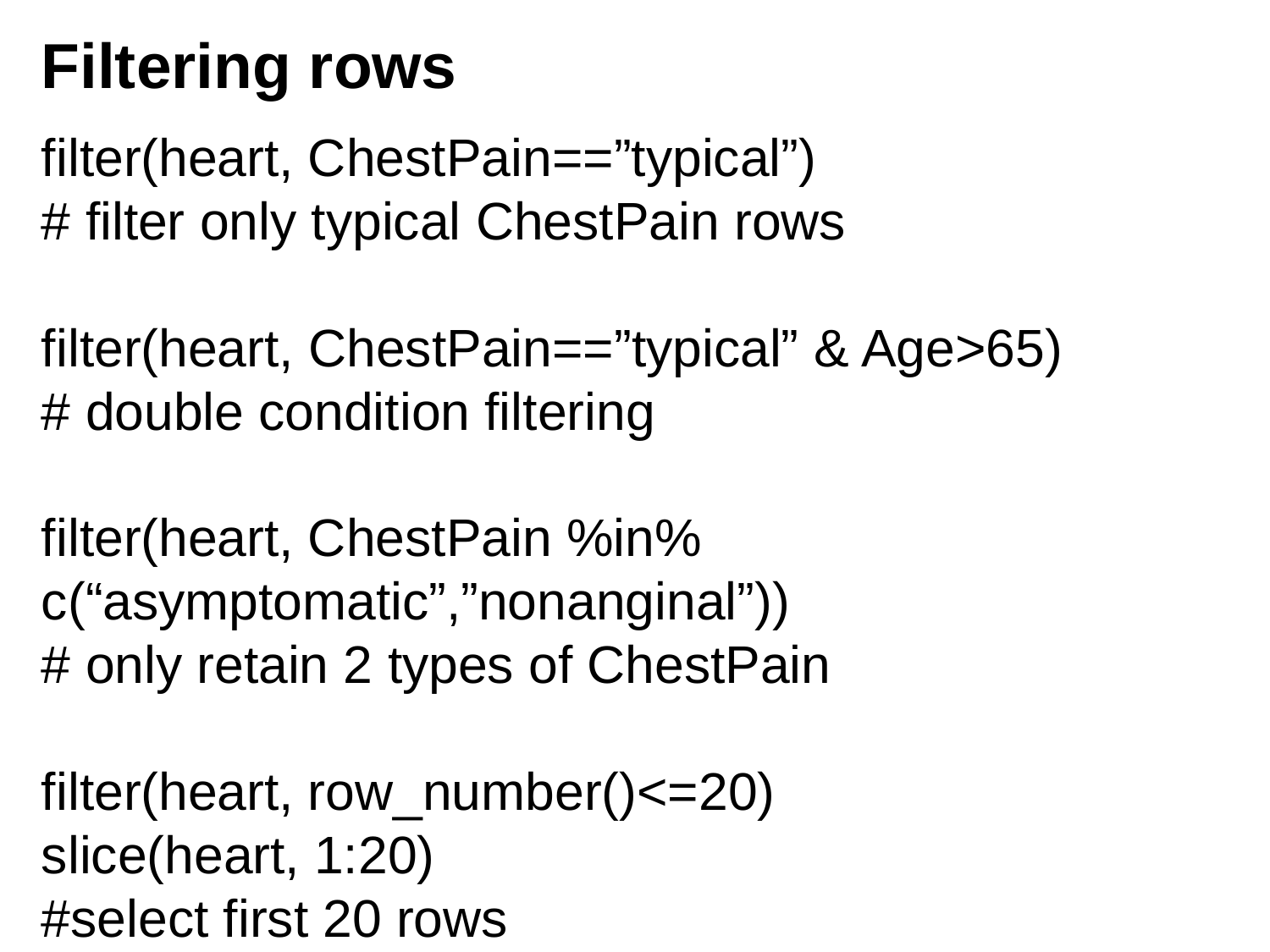

Filtering rows

filter(heart, ChestPain==”typical”)
# filter only typical ChestPain rows

filter(heart, ChestPain==”typical” & Age>65)
# double condition filtering

filter(heart, ChestPain %in% c(“asymptomatic”,”nonanginal”))
# only retain 2 types of ChestPain

filter(heart, row_number()<=20)
slice(heart, 1:20)
#select first 20 rows